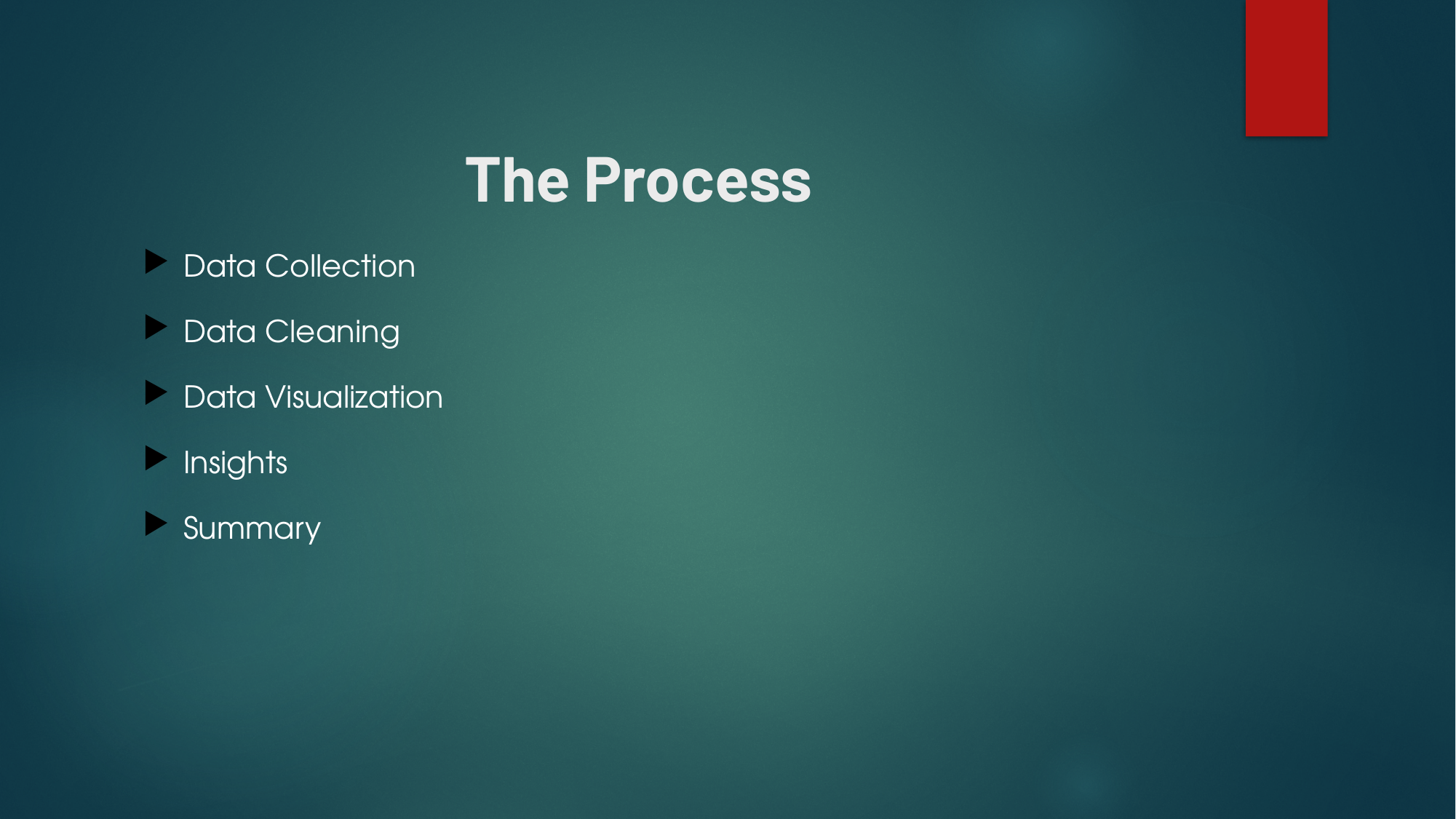

# The Process
Data Collection

Data Cleaning

Data Visualization

Insights

Summary